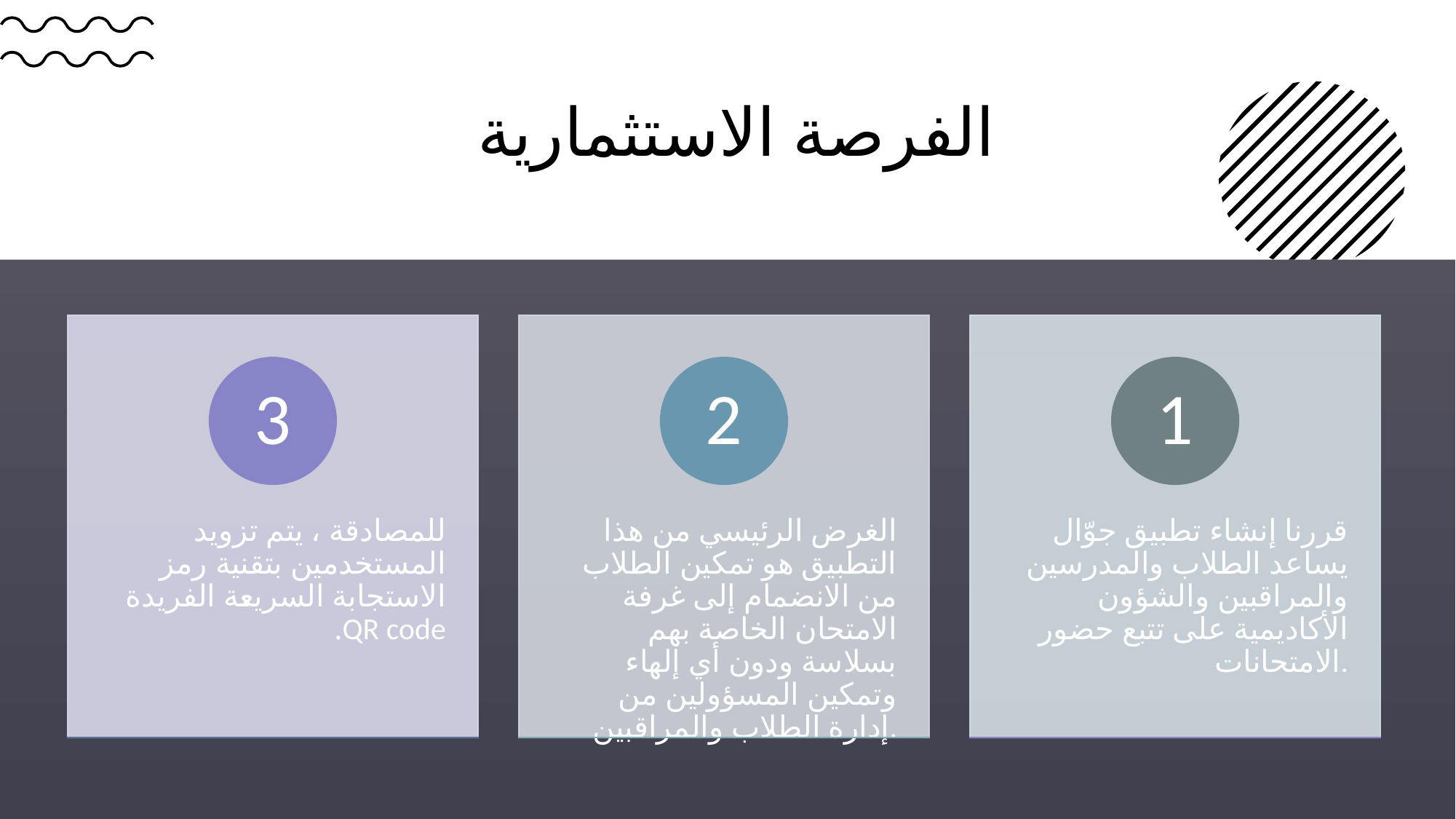

# الفرصة الاستثمارية

للمصادقة ، يتم تزويد المستخدمين بتقنية رمز الاستجابة السريعة الفريدة QR code.
3
الغرض الرئيسي من هذا التطبيق هو تمكين الطلاب من الانضمام إلى غرفة الامتحان الخاصة بهم بسلاسة ودون أي إلهاء وتمكين المسؤولين من إدارة الطلاب والمراقبين.
2
قررنا إنشاء تطبيق جوّال يساعد الطلاب والمدرسين والمراقبين والشؤون الأكاديمية على تتبع حضور الامتحانات.
1